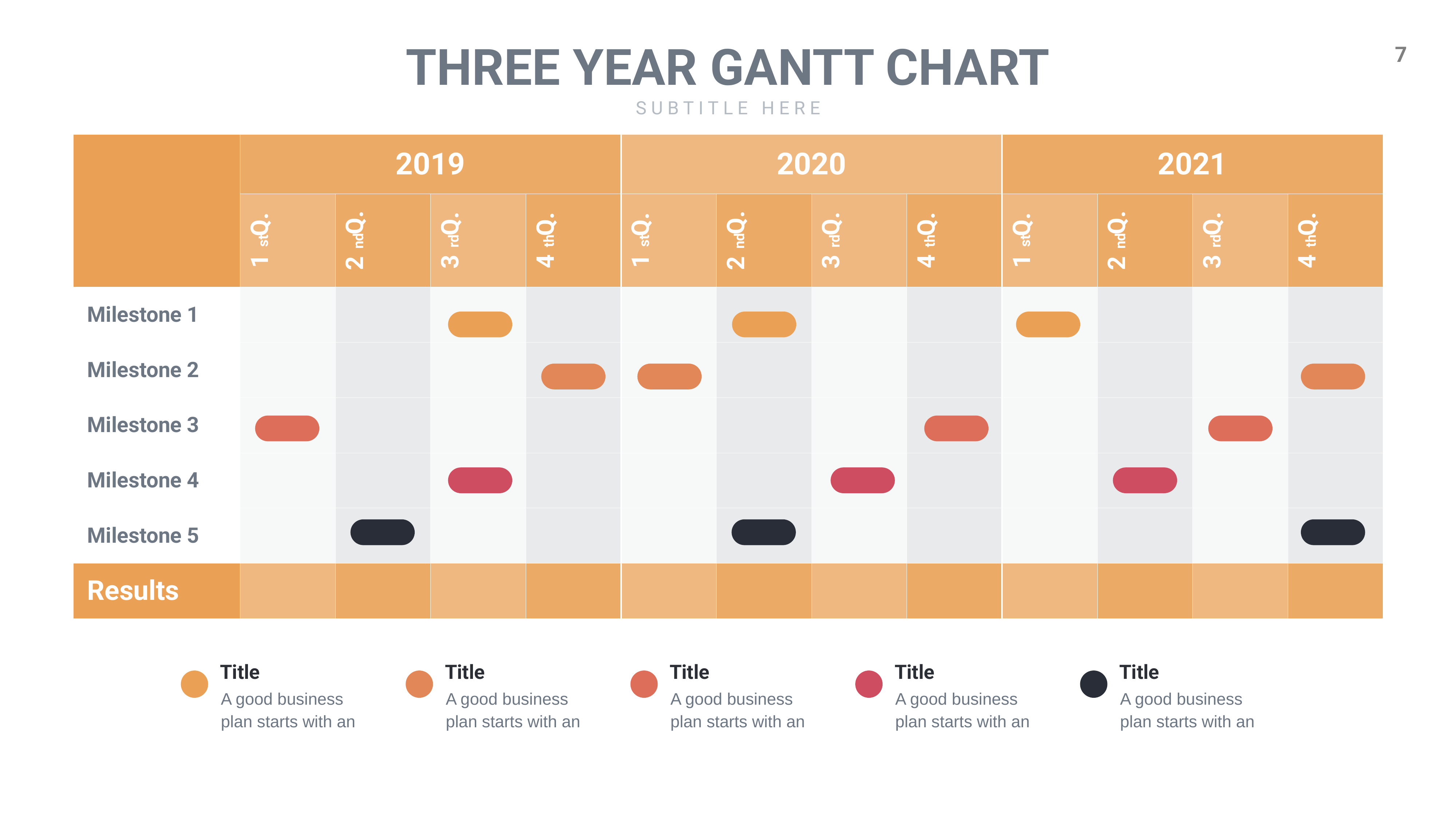

THREE YEAR GANTT CHART
SUBTITLE HERE
|  | 2019 |  |  |  | 2020 |  |  |  | 2021 |  |  |  |
| --- | --- | --- | --- | --- | --- | --- | --- | --- | --- | --- | --- | --- |
|  | 1st Q. | 2nd Q. | 3rd Q. | 4th Q. | 1st Q. | 2nd Q. | 3rd Q. | 4th Q. | 1st Q. | 2nd Q. | 3rd Q. | 4th Q. |
| Milestone 1 |  |  |  |  |  |  |  |  |  |  |  |  |
| Milestone 2 |  |  |  |  |  |  |  |  |  |  |  |  |
| Milestone 3 |  |  |  |  |  |  |  |  |  |  |  |  |
| Milestone 4 |  |  |  |  |  |  |  |  |  |  |  |  |
| Milestone 5 |  |  |  |  |  |  |  |  |  |  |  |  |
| Results |  |  |  |  |  |  |  |  |  |  |  |  |

Title
Title
Title
Title
Title

A good business plan starts with an
A good business plan starts with an
A good business plan starts with an
A good business plan starts with an
A good business plan starts with an